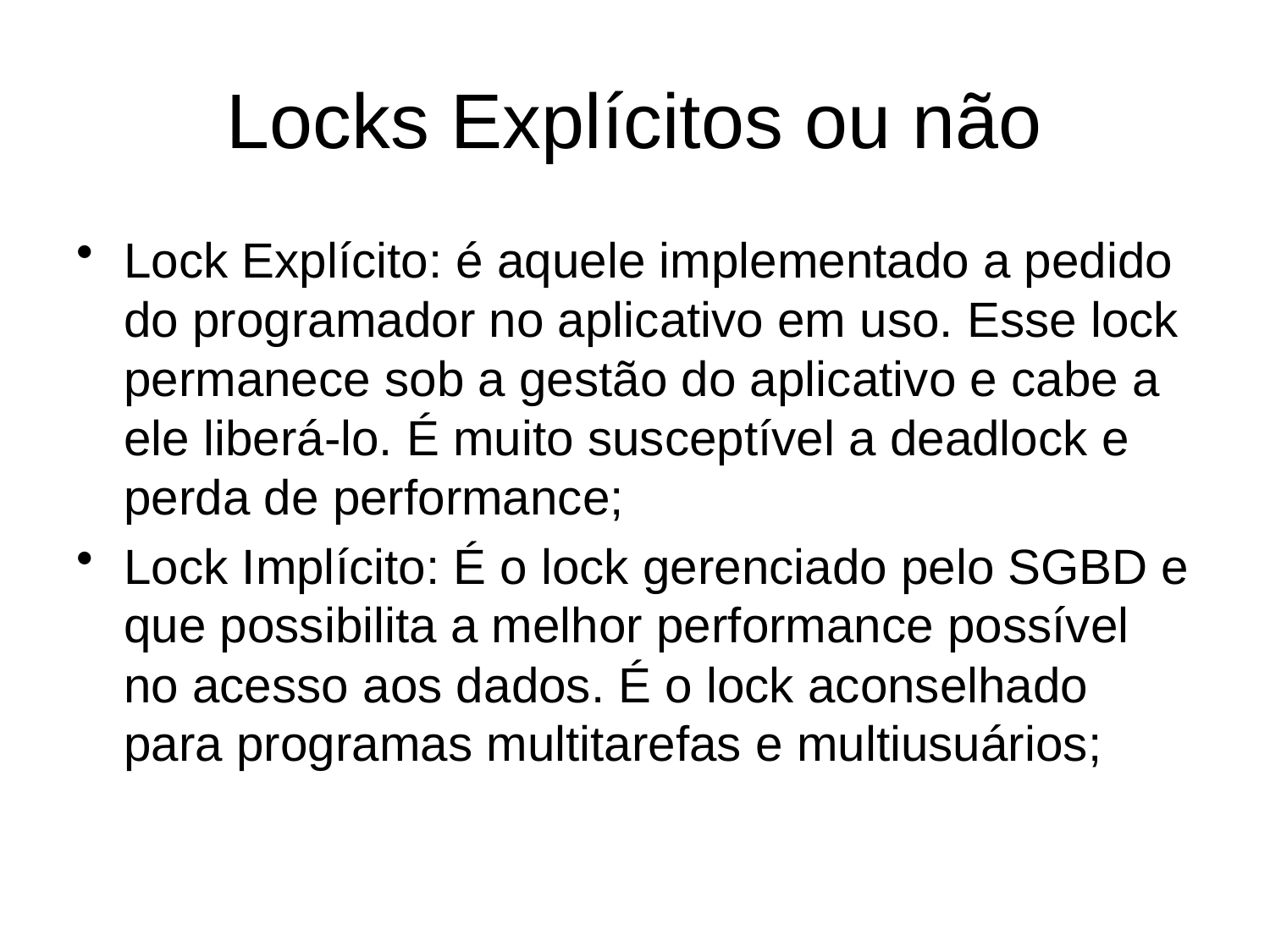

# Locks Explícitos ou não
Lock Explícito: é aquele implementado a pedido do programador no aplicativo em uso. Esse lock permanece sob a gestão do aplicativo e cabe a ele liberá-lo. É muito susceptível a deadlock e perda de performance;
Lock Implícito: É o lock gerenciado pelo SGBD e que possibilita a melhor performance possível no acesso aos dados. É o lock aconselhado para programas multitarefas e multiusuários;